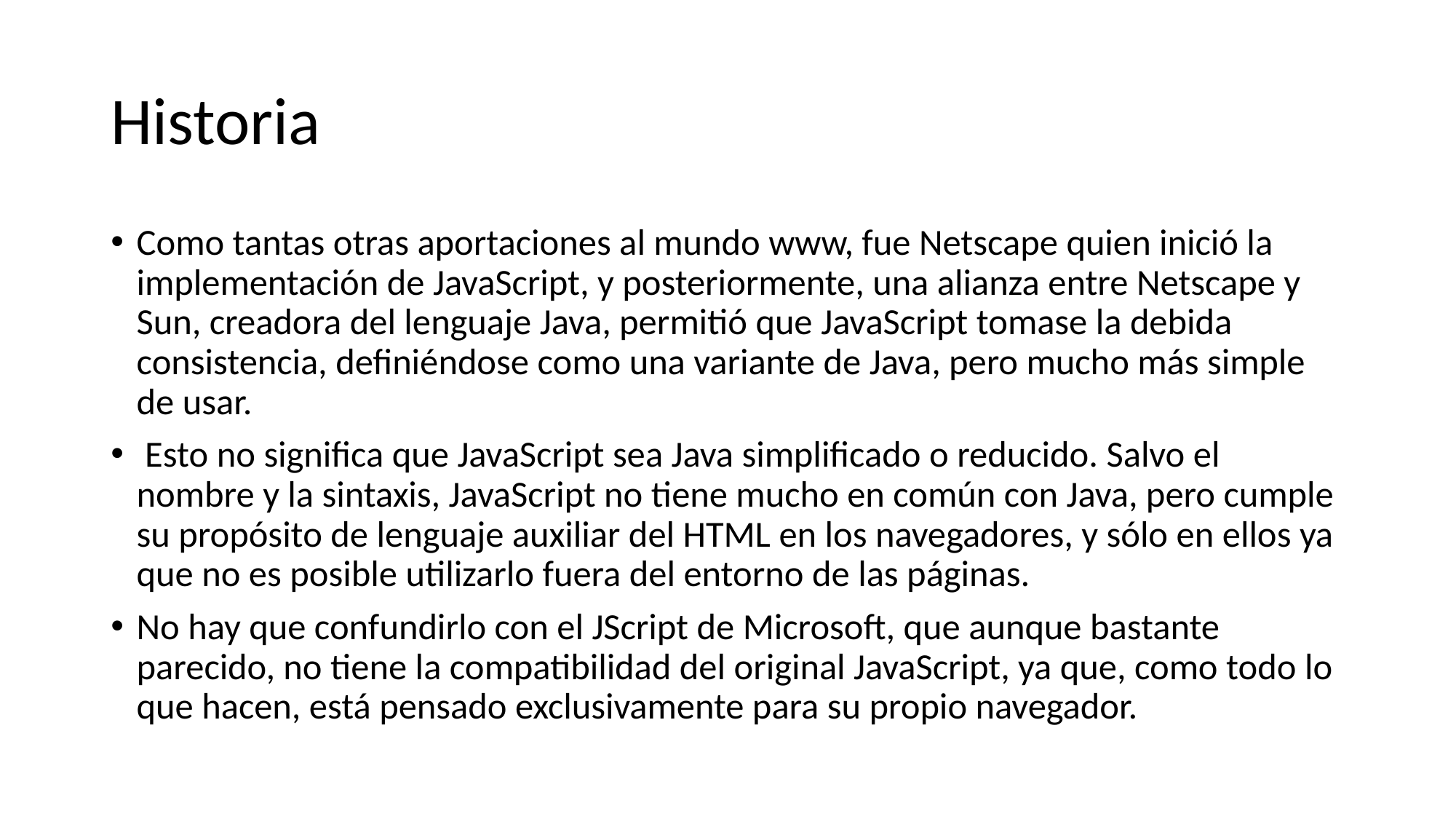

# Historia
Como tantas otras aportaciones al mundo www, fue Netscape quien inició la implementación de JavaScript, y posteriormente, una alianza entre Netscape y Sun, creadora del lenguaje Java, permitió que JavaScript tomase la debida consistencia, definiéndose como una variante de Java, pero mucho más simple de usar.
 Esto no significa que JavaScript sea Java simplificado o reducido. Salvo el nombre y la sintaxis, JavaScript no tiene mucho en común con Java, pero cumple su propósito de lenguaje auxiliar del HTML en los navegadores, y sólo en ellos ya que no es posible utilizarlo fuera del entorno de las páginas.
No hay que confundirlo con el JScript de Microsoft, que aunque bastante parecido, no tiene la compatibilidad del original JavaScript, ya que, como todo lo que hacen, está pensado exclusivamente para su propio navegador.